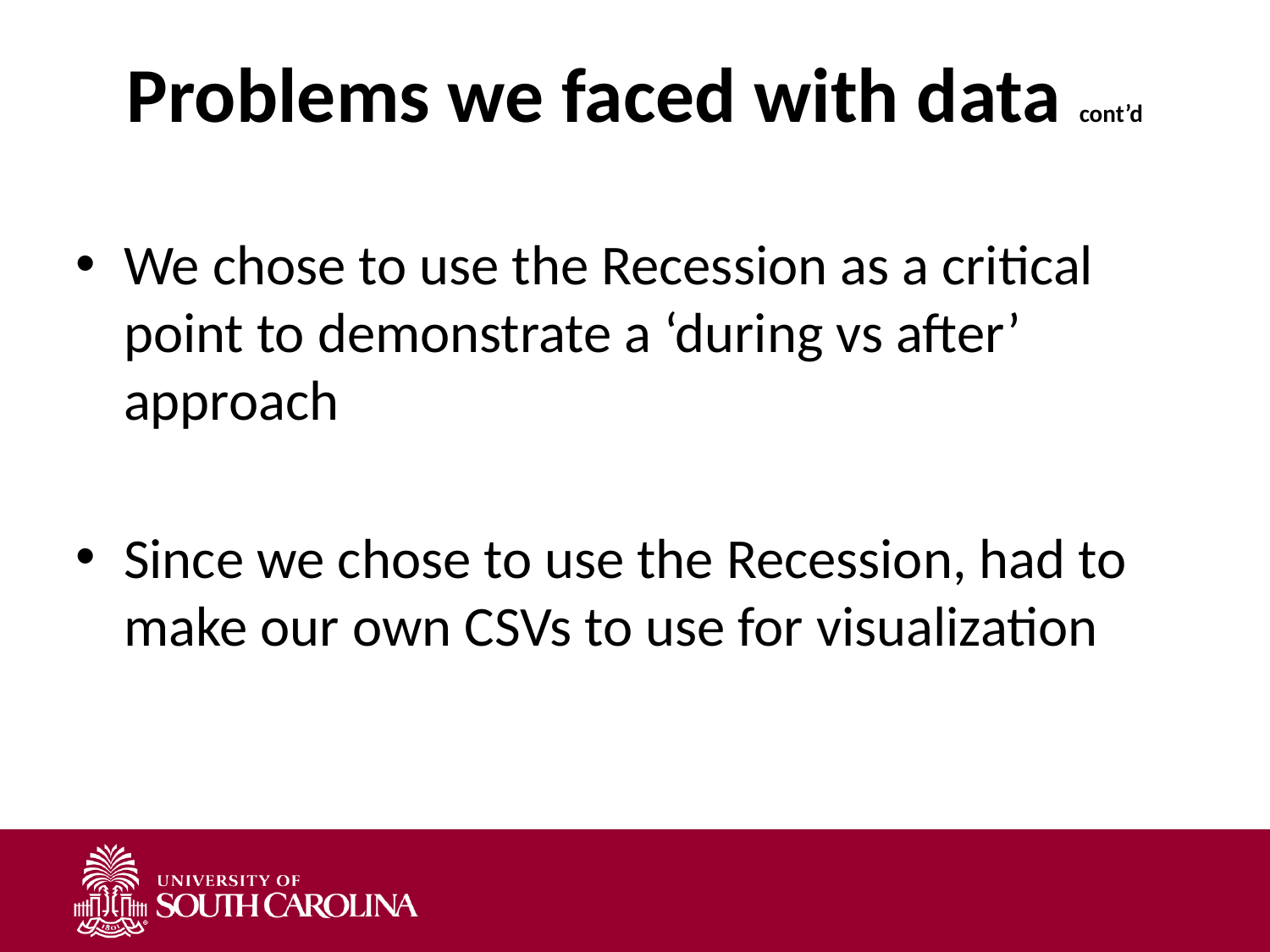

# Problems we faced with data cont’d
We chose to use the Recession as a critical point to demonstrate a ‘during vs after’ approach

Since we chose to use the Recession, had to make our own CSVs to use for visualization